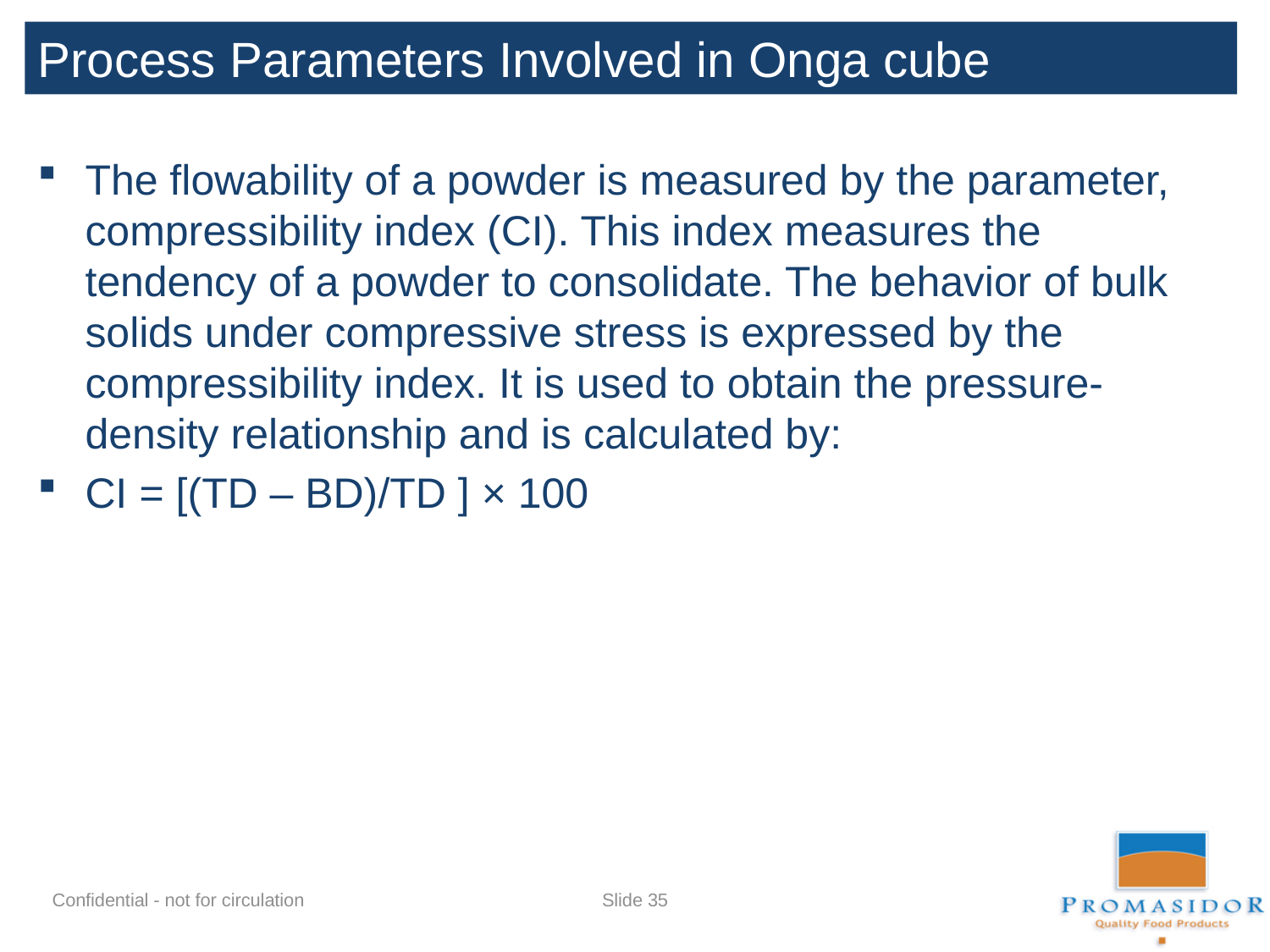

Process Parameters Involved in Onga cube production
The flowability of a powder is measured by the parameter, compressibility index (CI). This index measures the tendency of a powder to consolidate. The behavior of bulk solids under compressive stress is expressed by the compressibility index. It is used to obtain the pressure- density relationship and is calculated by:
CI = [(TD – BD)/TD ] × 100

Slide 35
Confidential - not for circulation